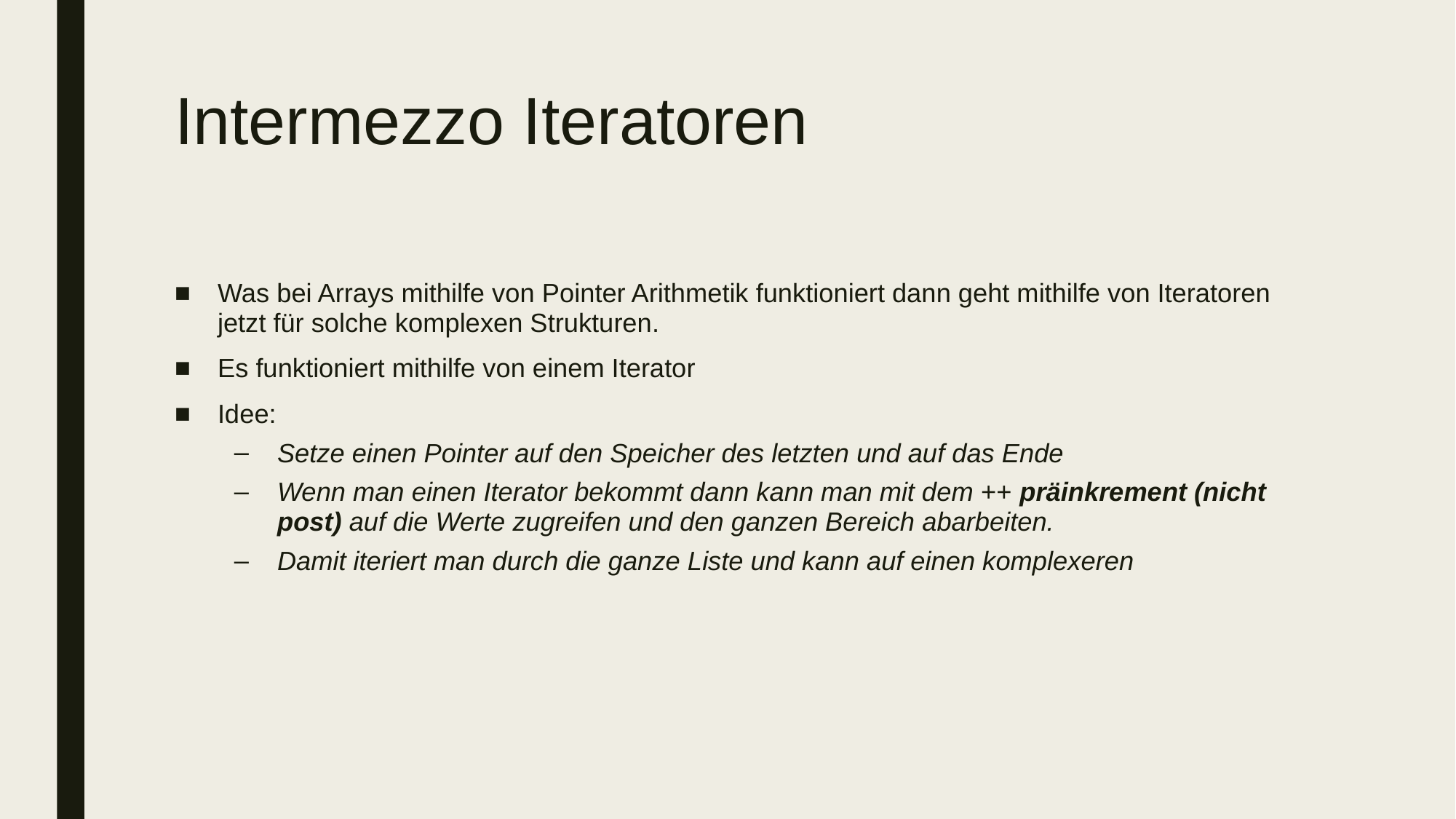

# Intermezzo Iteratoren
Was bei Arrays mithilfe von Pointer Arithmetik funktioniert dann geht mithilfe von Iteratoren jetzt für solche komplexen Strukturen.
Es funktioniert mithilfe von einem Iterator
Idee:
Setze einen Pointer auf den Speicher des letzten und auf das Ende
Wenn man einen Iterator bekommt dann kann man mit dem ++ präinkrement (nicht post) auf die Werte zugreifen und den ganzen Bereich abarbeiten.
Damit iteriert man durch die ganze Liste und kann auf einen komplexeren